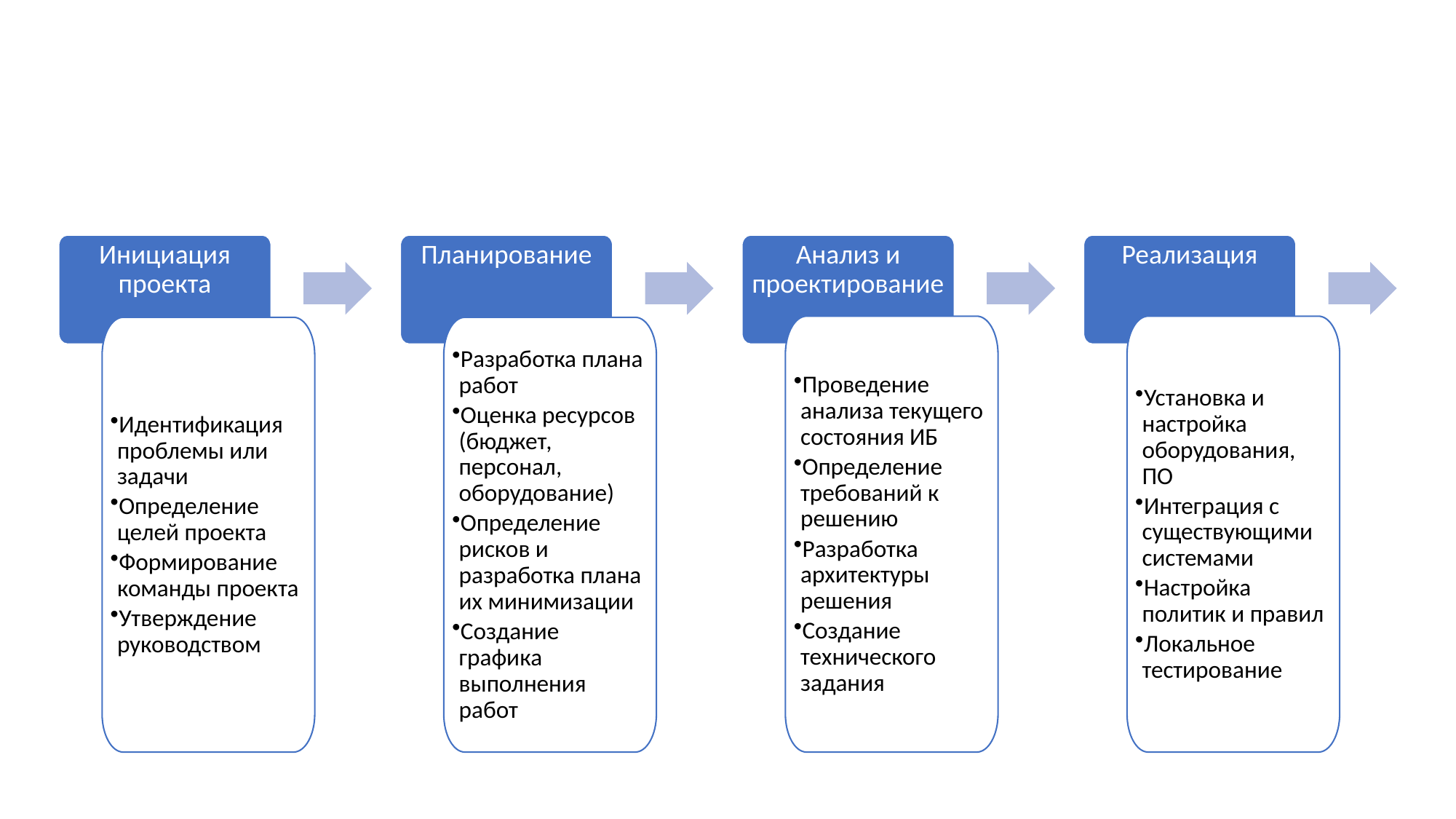

Инициация проекта
Планирование
Анализ и проектирование
Реализация
Тестирование
Прием работы
Внедрение
Завершение

Проведение анализа текущего состояния ИБ
Определение требований к решению
Разработка архитектуры решения
Создание технического задания
Установка и настройка оборудования, ПО
Интеграция с существующими системами
Настройка политик и правил
Локальное тестирование
Идентификация проблемы или задачи
Определение целей проекта
Формирование команды проекта
Утверждение руководством
Разработка плана работ
Оценка ресурсов (бюджет, персонал, оборудование)
Определение рисков и разработка плана их минимизации
Создание графика выполнения работ
Проведение функционального и нагрузочного тестирования
Исправление ошибок
Подготовка отчетов по тестированию

Получение подписи о приемке от заказчика
Развертывание решения на продуктивной среде
Обучение сотрудников работе с новой системой
Передача документации эксплуатационной команде
Проведение финального отчета
Оценка удовлетворенности заказчика
Архивация документации